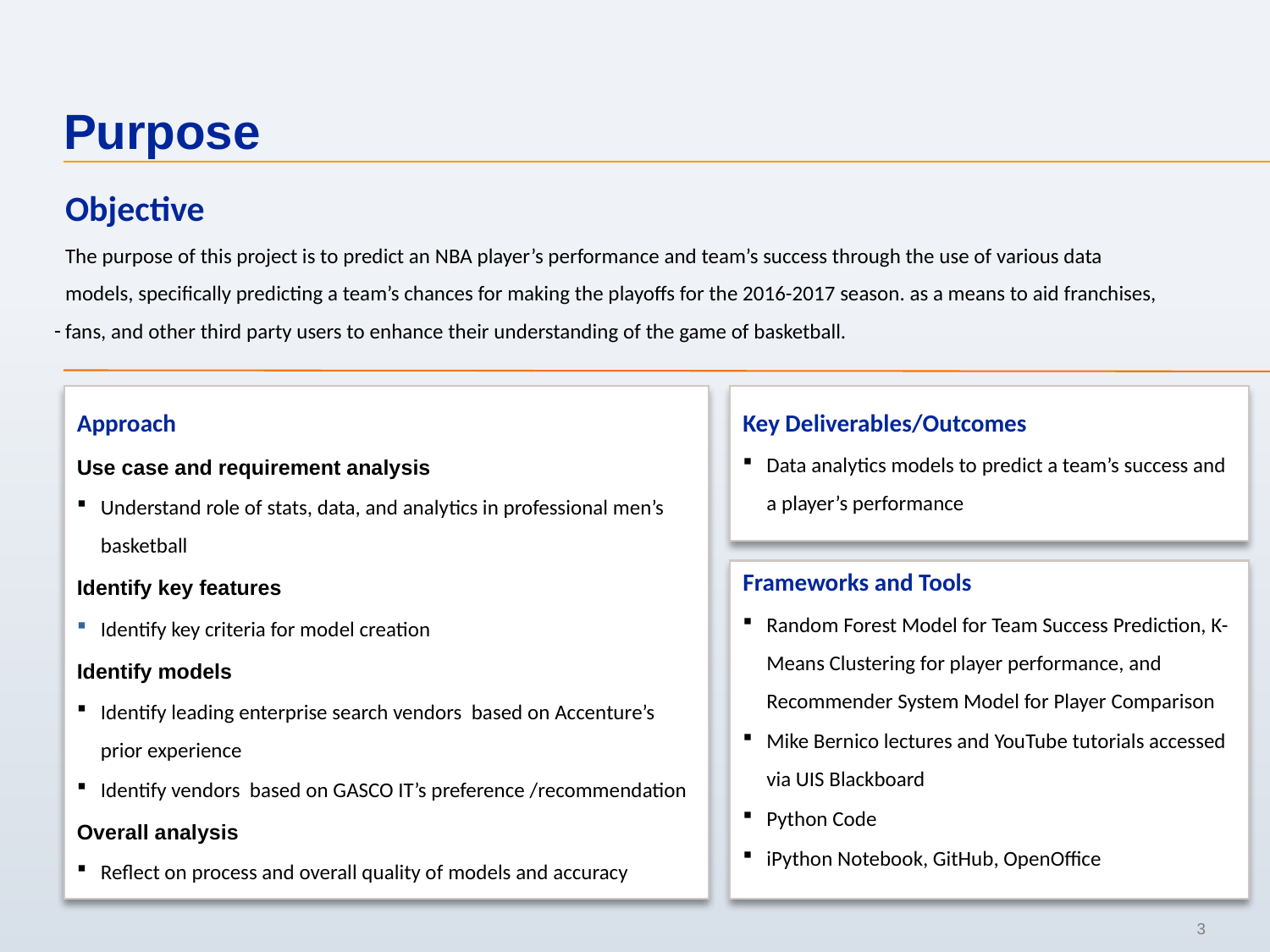

# Purpose

Objective
The purpose of this project is to predict an NBA player’s performance and team’s success through the use of various data models, specifically predicting a team’s chances for making the playoffs for the 2016-2017 season. as a means to aid franchises, fans, and other third party users to enhance their understanding of the game of basketball.
Approach
Use case and requirement analysis
Understand role of stats, data, and analytics in professional men’s basketball
Identify key features
Identify key criteria for model creation
Identify models
Identify leading enterprise search vendors  based on Accenture’s prior experience
Identify vendors  based on GASCO IT’s preference /recommendation
Overall analysis
Reflect on process and overall quality of models and accuracy

Key Deliverables/Outcomes
Data analytics models to predict a team’s success and a player’s performance

Frameworks and Tools
Random Forest Model for Team Success Prediction, K-Means Clustering for player performance, and Recommender System Model for Player Comparison
Mike Bernico lectures and YouTube tutorials accessed via UIS Blackboard
Python Code
iPython Notebook, GitHub, OpenOffice